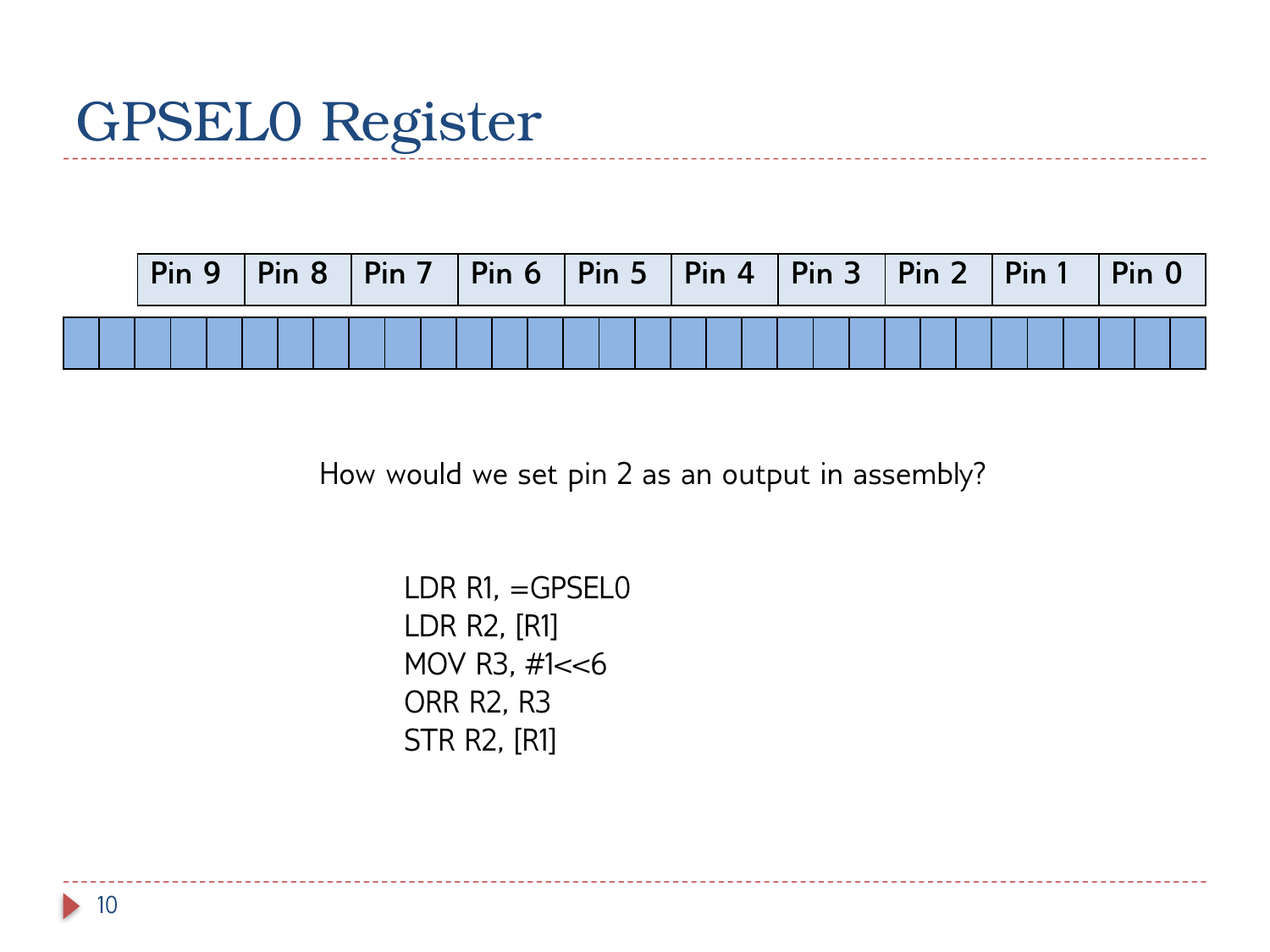

# GPSEL0 Register
| Pin 9 | Pin 8 | Pin 7 | Pin 6 | Pin 5 | Pin 4 | Pin 3 | Pin 2 | Pin 1 | Pin 0 |
| --- | --- | --- | --- | --- | --- | --- | --- | --- | --- |
|  |  |  |  |  |  |  |  |  |  |  |  |  |  |  |  |  |  |  |  |  |  |  |  |  |  |  |  |  |  |  |  |
| --- | --- | --- | --- | --- | --- | --- | --- | --- | --- | --- | --- | --- | --- | --- | --- | --- | --- | --- | --- | --- | --- | --- | --- | --- | --- | --- | --- | --- | --- | --- | --- |
How would we set pin 2 as an output in assembly?
LDR R1, =GPSEL0
LDR R2, [R1]
MOV R3, #1<<6
ORR R2, R3
STR R2, [R1]
10